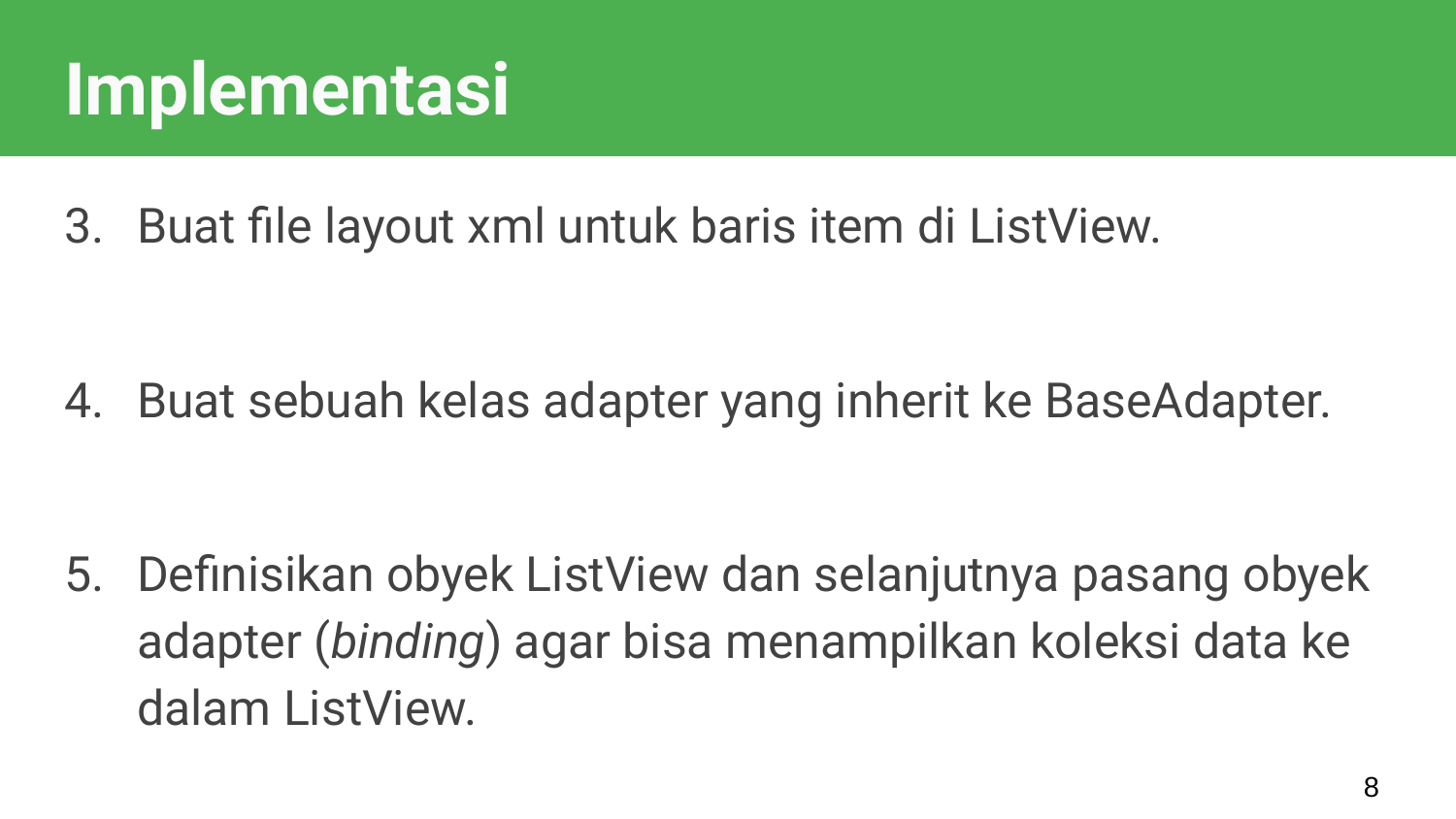

# Implementasi
Buat file layout xml untuk baris item di ListView.

Buat sebuah kelas adapter yang inherit ke BaseAdapter.

Definisikan obyek ListView dan selanjutnya pasang obyek adapter (binding) agar bisa menampilkan koleksi data ke dalam ListView.

8